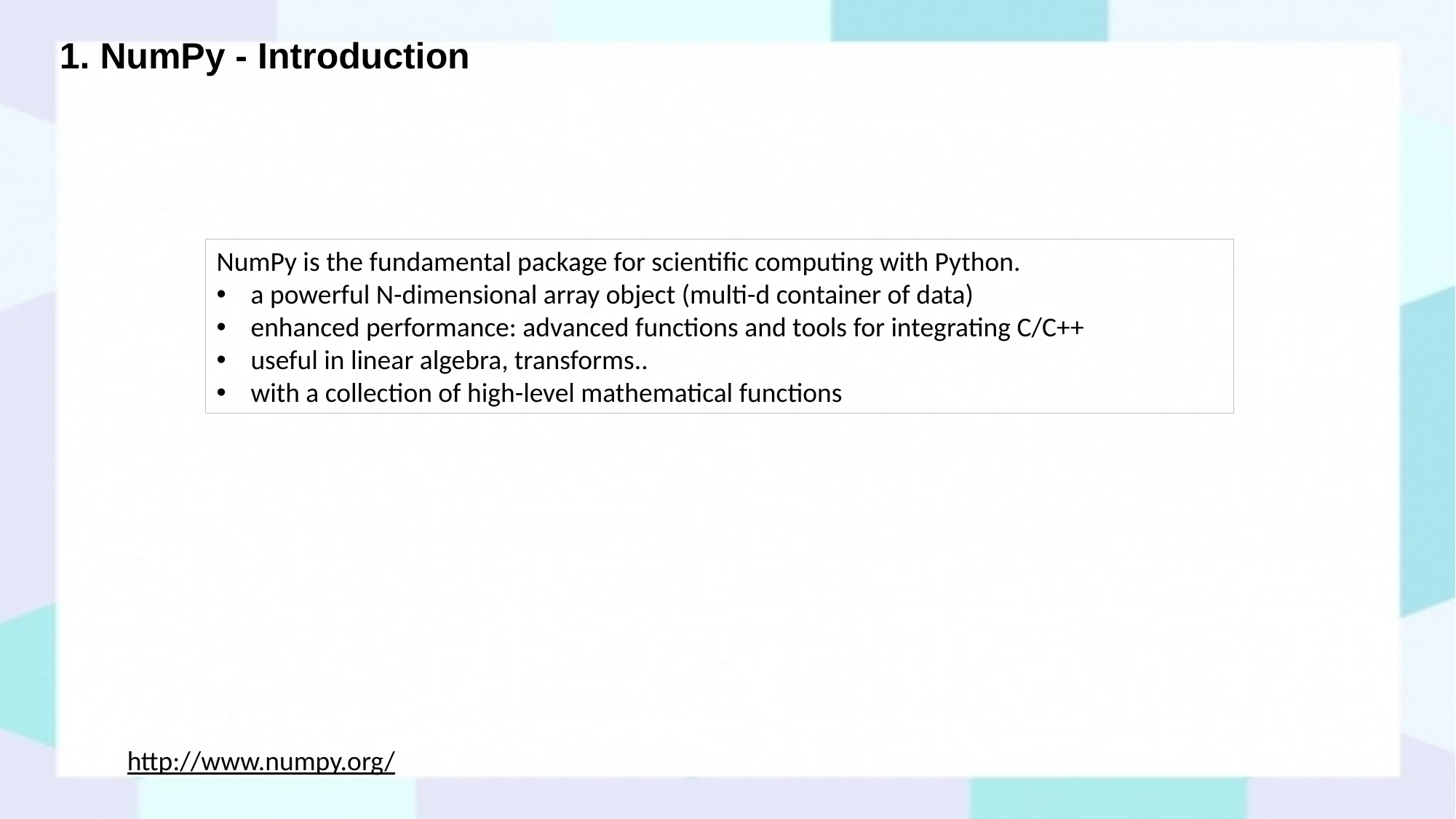

# 1. NumPy - Introduction
NumPy is the fundamental package for scientific computing with Python.
a powerful N-dimensional array object (multi-d container of data)
enhanced performance: advanced functions and tools for integrating C/C++
useful in linear algebra, transforms..
with a collection of high-level mathematical functions
http://www.numpy.org/